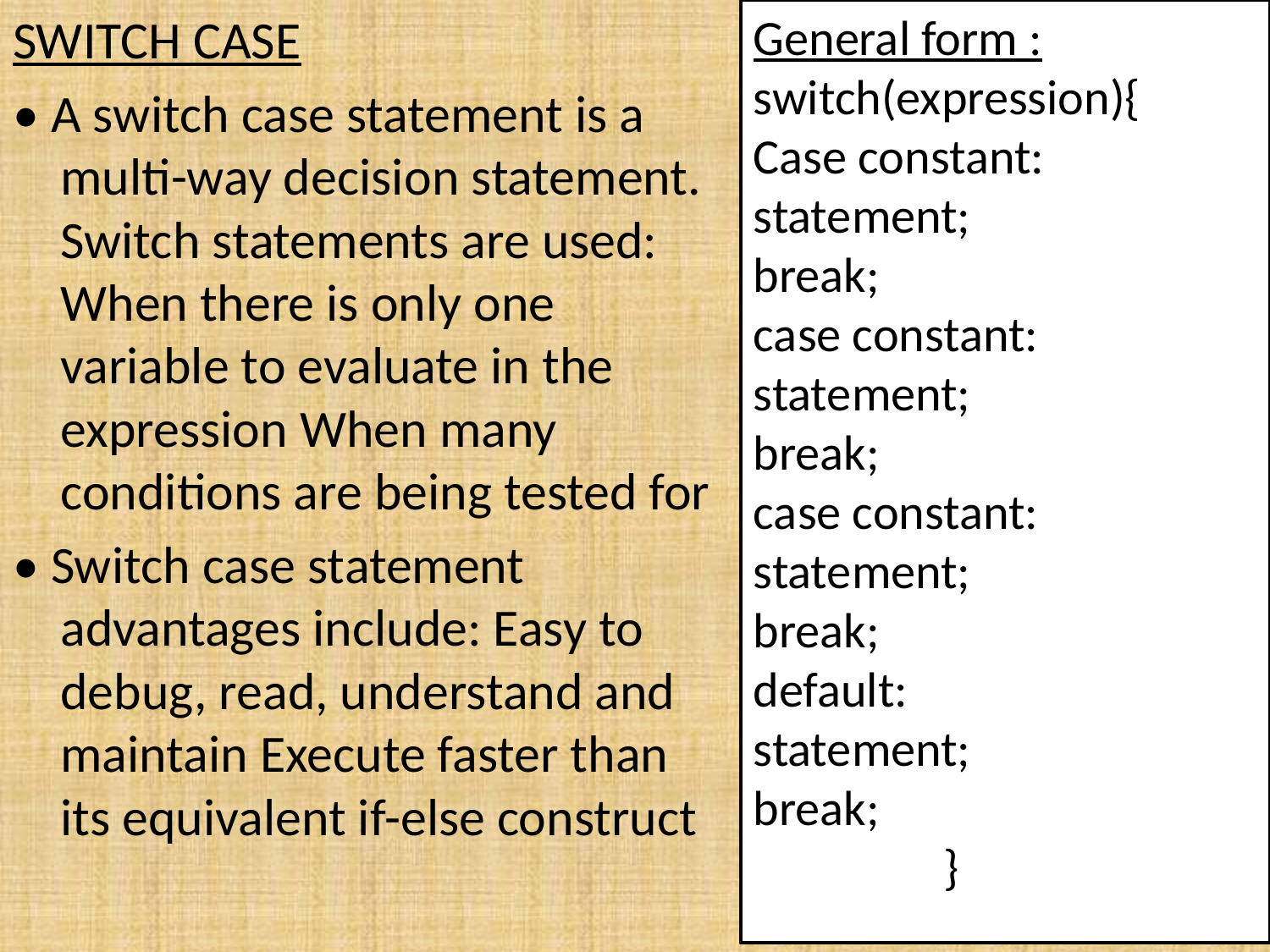

SWITCH CASE
• A switch case statement is a multi-way decision statement. Switch statements are used: When there is only one variable to evaluate in the expression When many conditions are being tested for
• Switch case statement advantages include: Easy to debug, read, understand and maintain Execute faster than its equivalent if-else construct
General form :
switch(expression){
Case constant:
statement;
break;
case constant:
statement;
break;
case constant:
statement;
break;
default:
statement;
break;
}